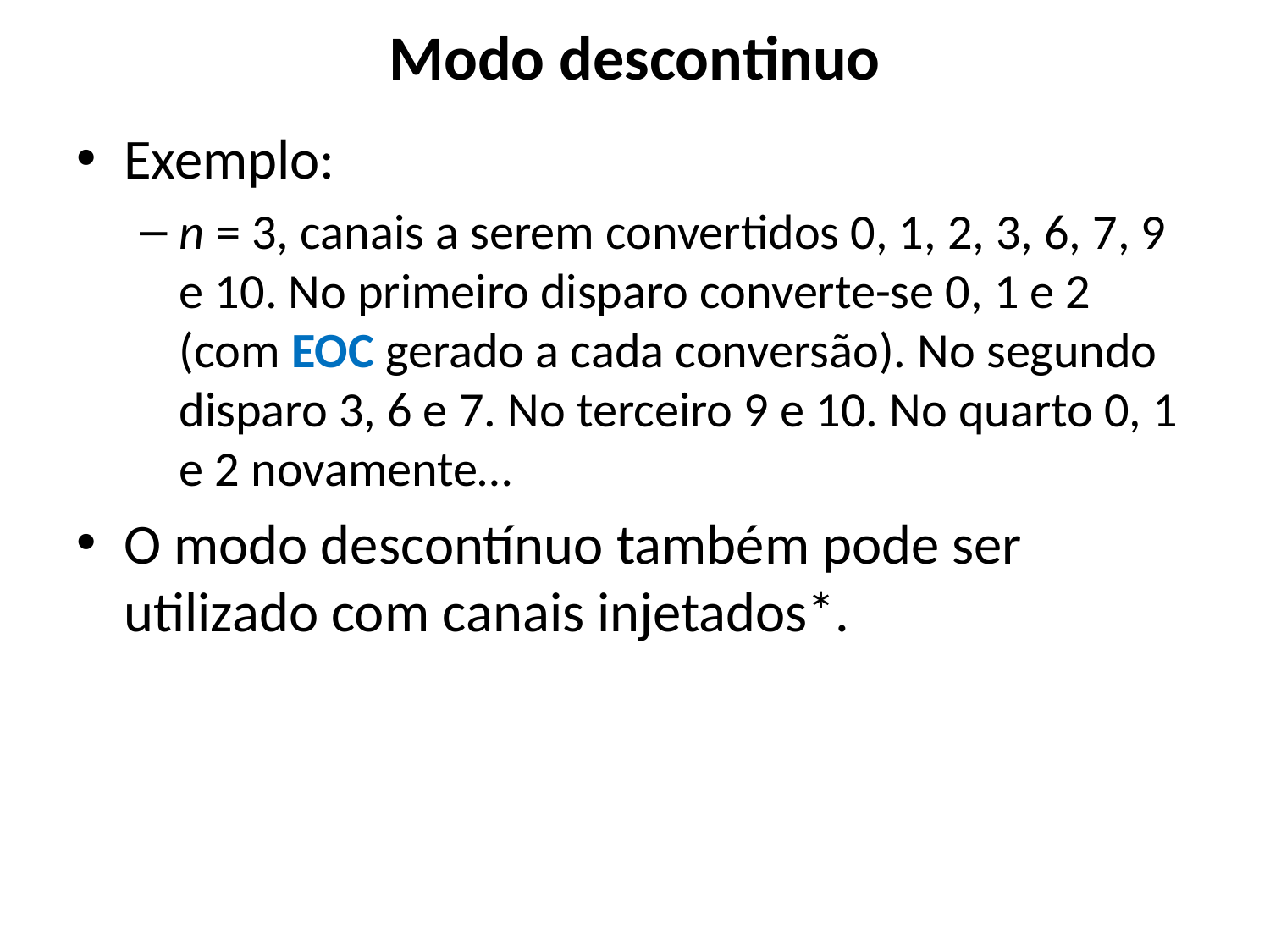

# Modo descontinuo
Exemplo:
n = 3, canais a serem convertidos 0, 1, 2, 3, 6, 7, 9 e 10. No primeiro disparo converte-se 0, 1 e 2 (com EOC gerado a cada conversão). No segundo disparo 3, 6 e 7. No terceiro 9 e 10. No quarto 0, 1 e 2 novamente…
O modo descontínuo também pode ser utilizado com canais injetados*.